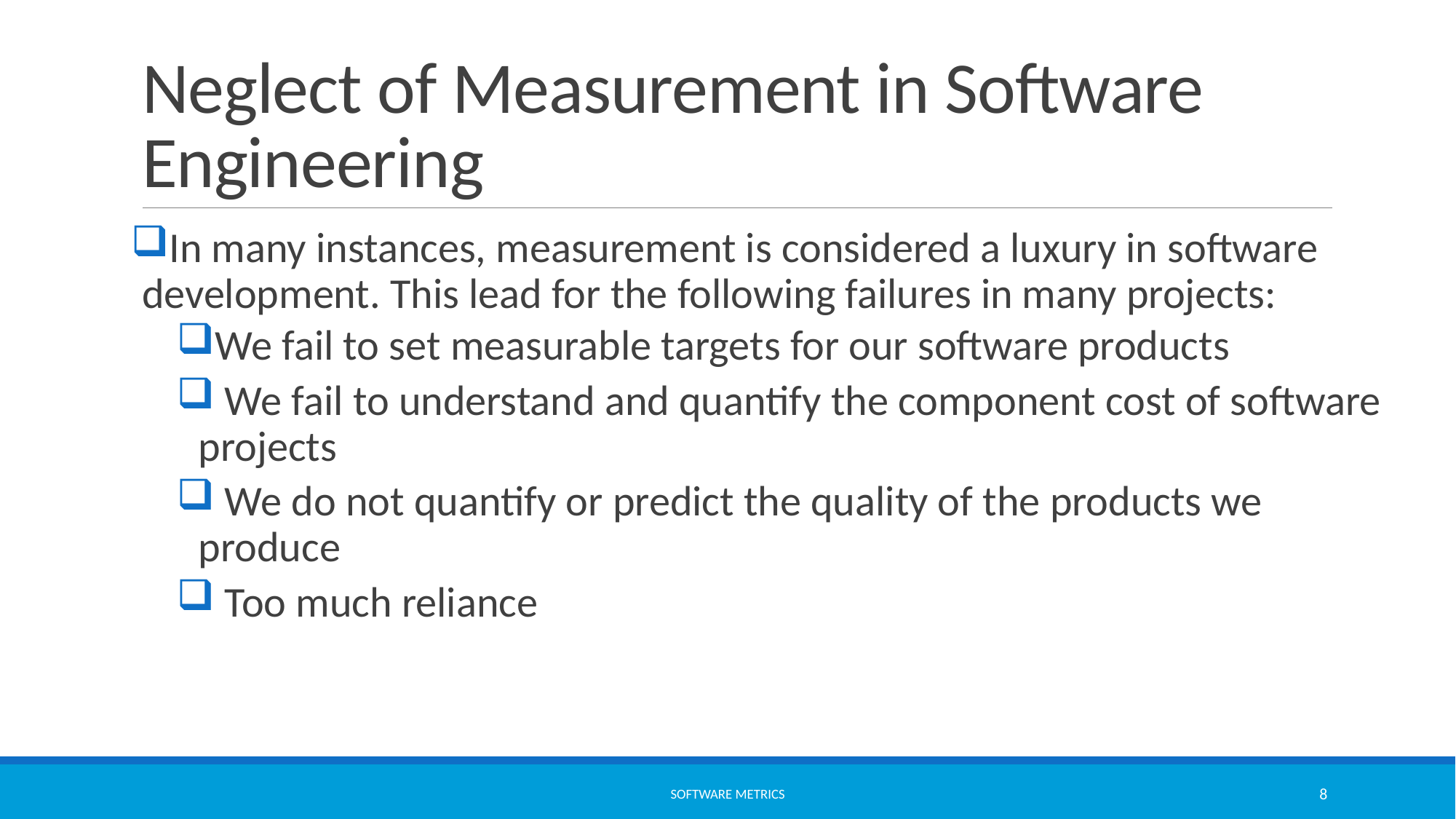

# Neglect of Measurement in Software Engineering
In many instances, measurement is considered a luxury in software development. This lead for the following failures in many projects:
We fail to set measurable targets for our software products
 We fail to understand and quantify the component cost of software projects
 We do not quantify or predict the quality of the products we produce
 Too much reliance
software metrics
8